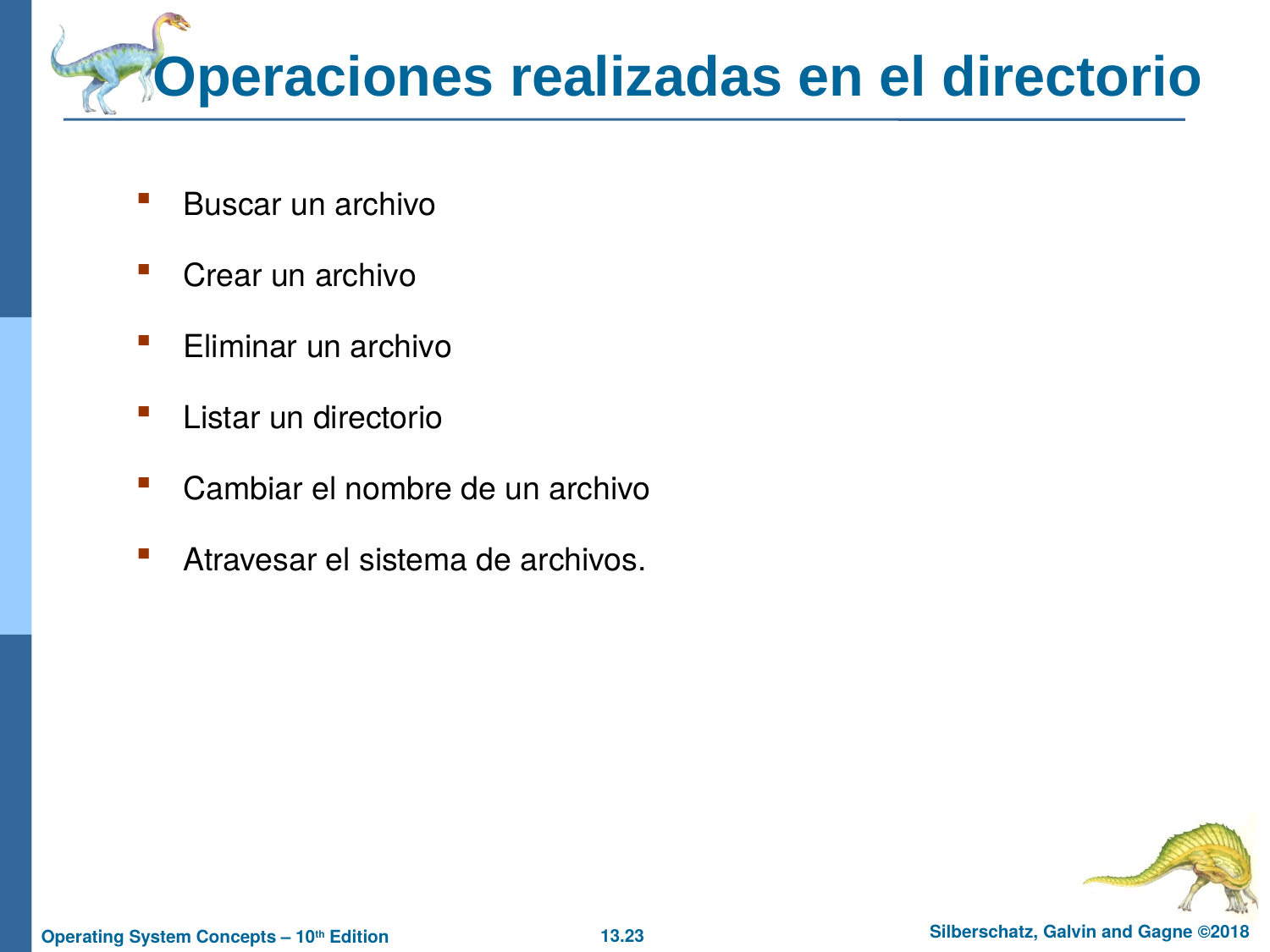

# Operaciones realizadas en el directorio
Buscar un archivo

Crear un archivo

Eliminar un archivo

Listar un directorio

Cambiar el nombre de un archivo

Atravesar el sistema de archivos.